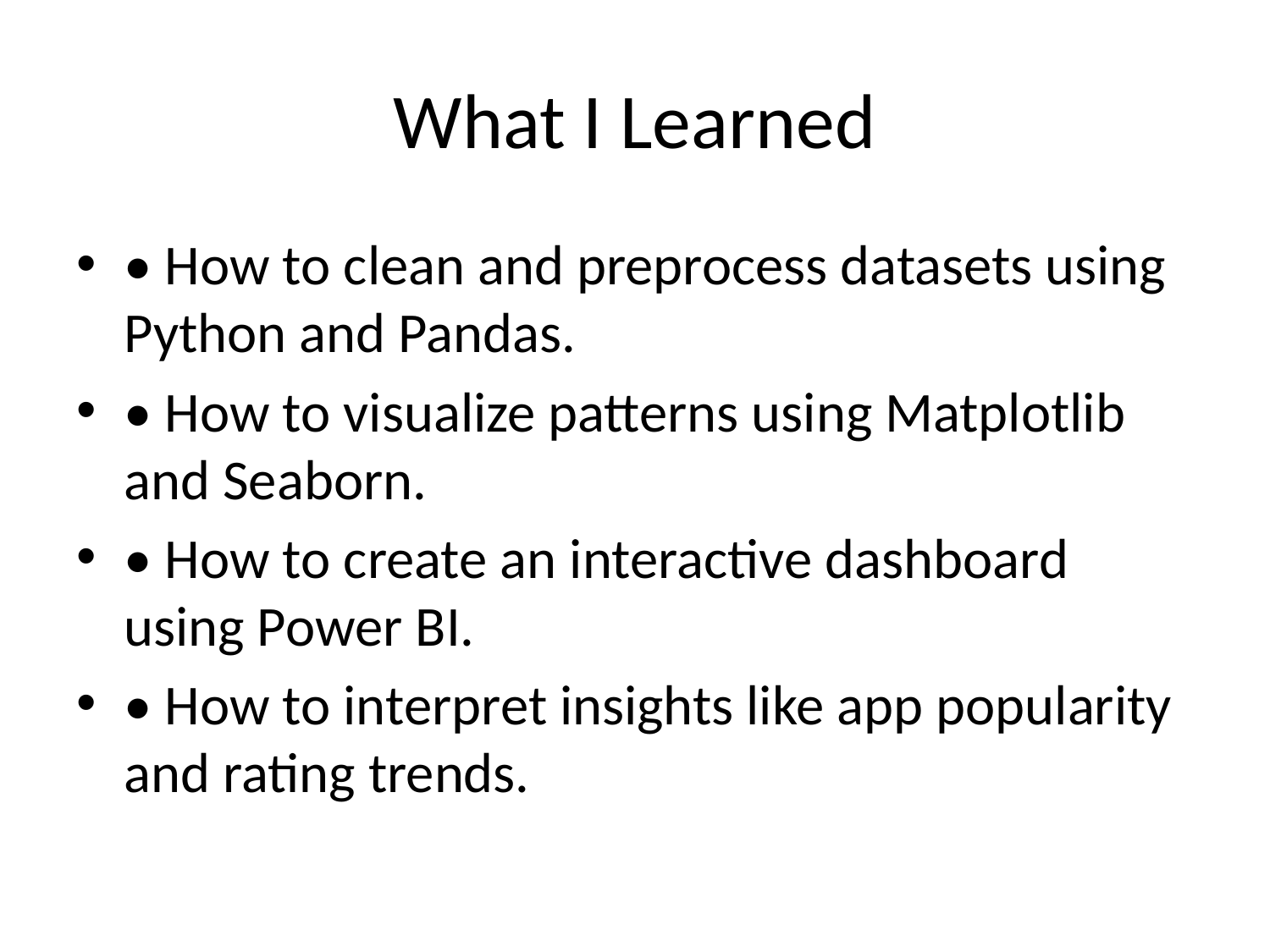

# What I Learned
• How to clean and preprocess datasets using Python and Pandas.
• How to visualize patterns using Matplotlib and Seaborn.
• How to create an interactive dashboard using Power BI.
• How to interpret insights like app popularity and rating trends.